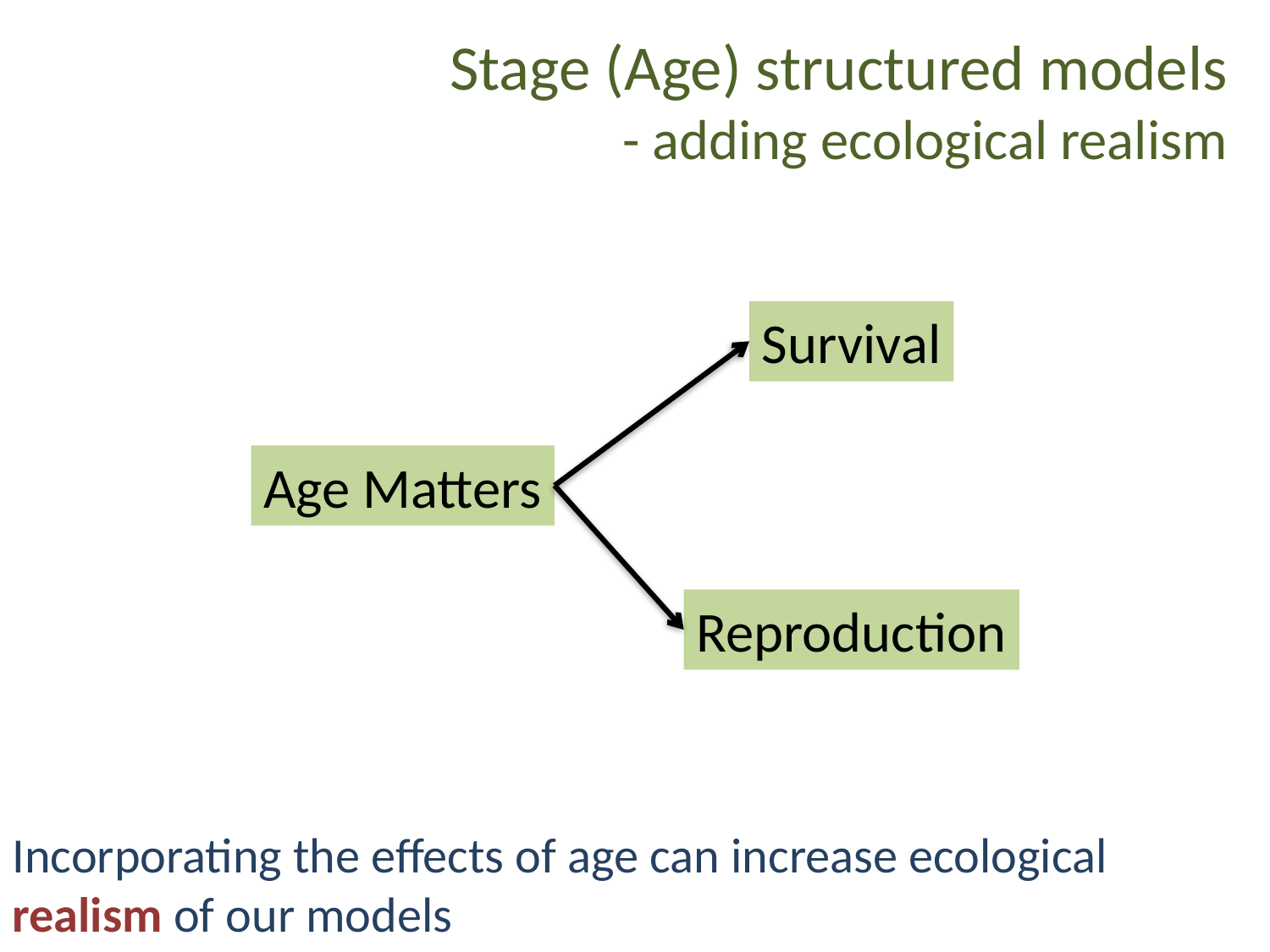

# Stage (Age) structured models - adding ecological realism
Survival
Age Matters
Reproduction
Incorporating the effects of age can increase ecological realism of our models